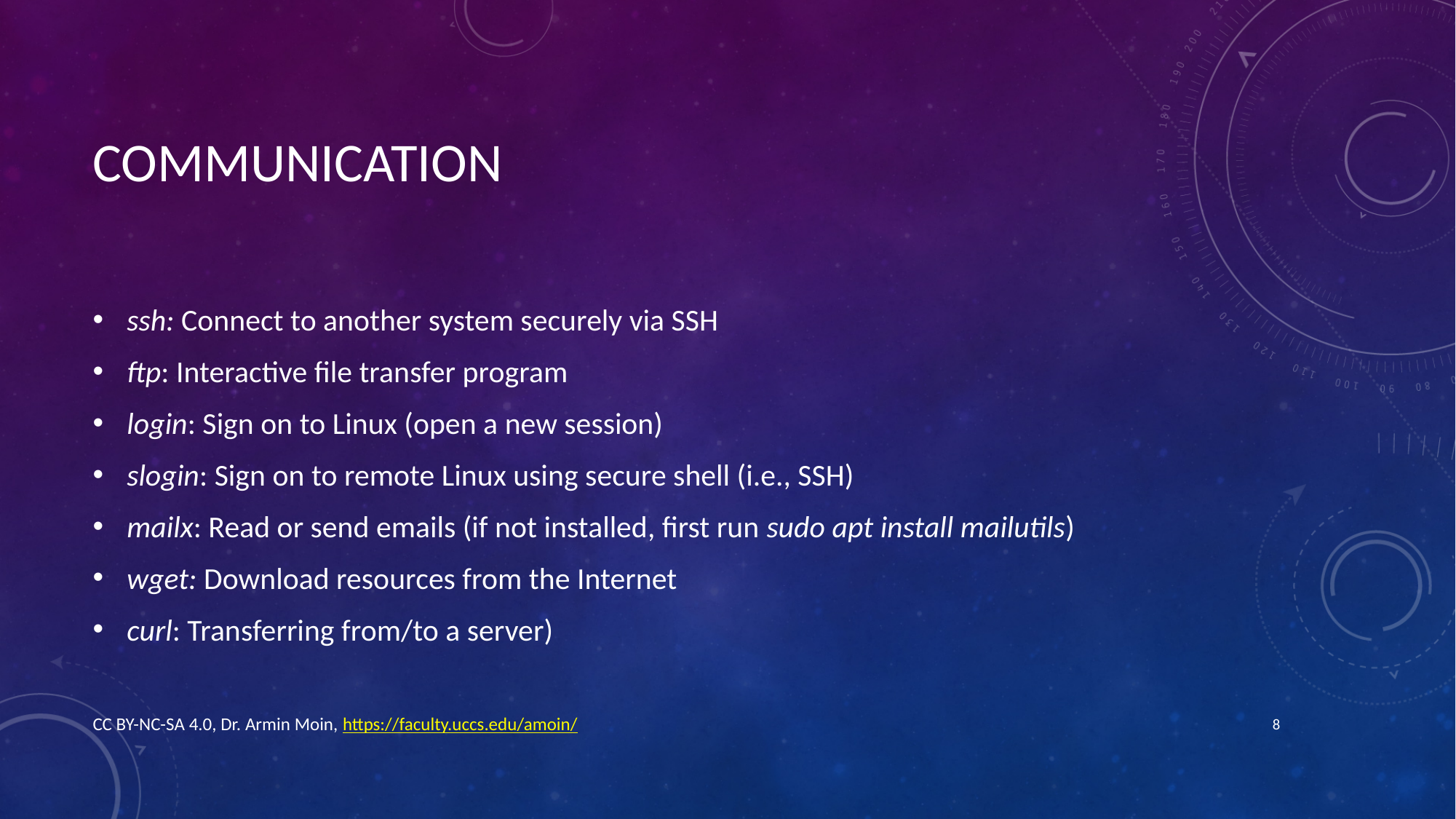

# communication
ssh: Connect to another system securely via SSH
ftp: Interactive file transfer program
login: Sign on to Linux (open a new session)
slogin: Sign on to remote Linux using secure shell (i.e., SSH)
mailx: Read or send emails (if not installed, first run sudo apt install mailutils)
wget: Download resources from the Internet
curl: Transferring from/to a server)
CC BY-NC-SA 4.0, Dr. Armin Moin, https://faculty.uccs.edu/amoin/
8